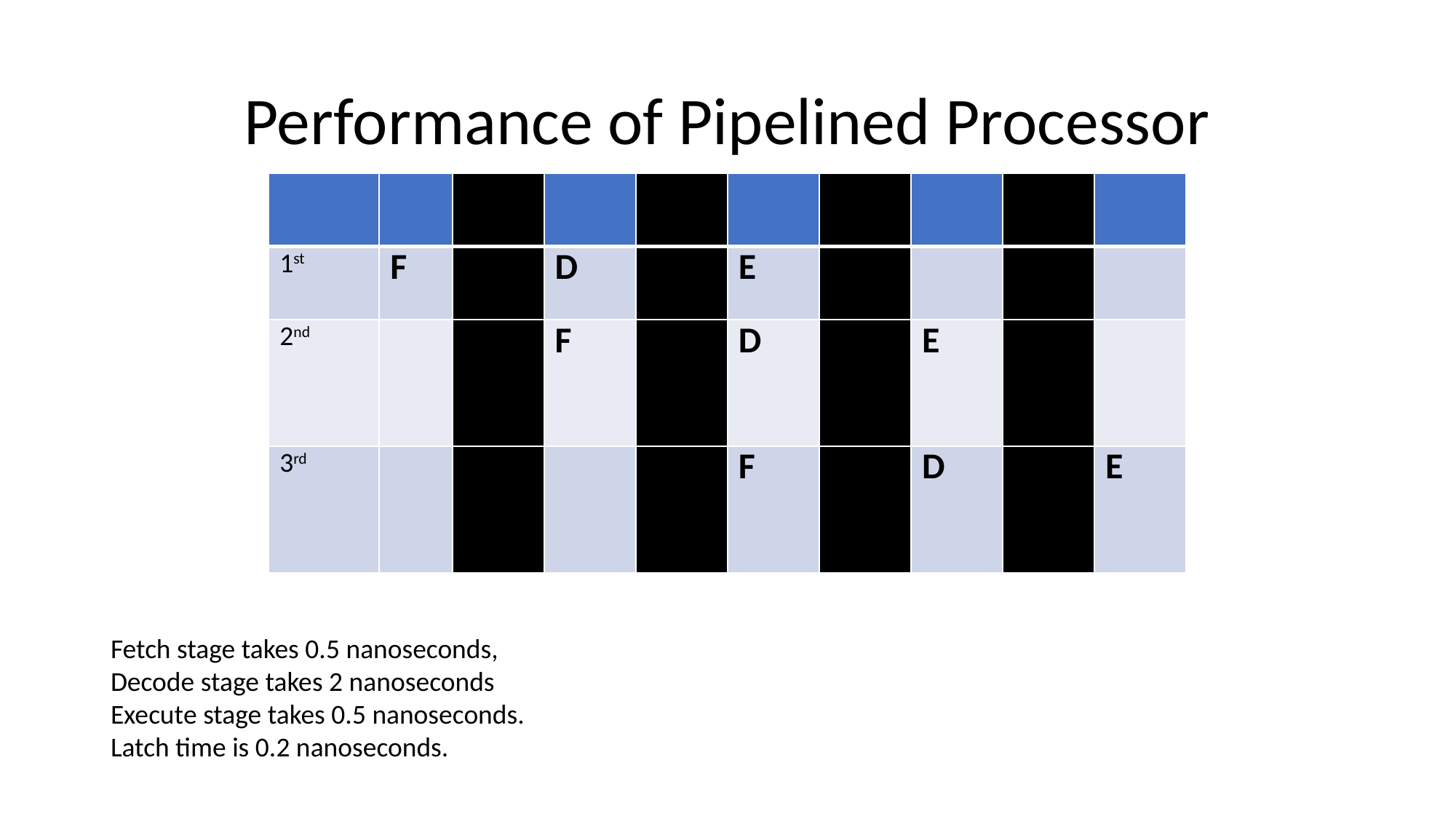

# Performance of Pipelined Processor
|  |  |  |  |  |  |  |  |  |  |
| --- | --- | --- | --- | --- | --- | --- | --- | --- | --- |
| 1st | F |  | D |  | E |  |  |  |  |
| 2nd |  |  | F |  | D |  | E |  |  |
| 3rd |  |  |  |  | F |  | D |  | E |
Fetch stage takes 0.5 nanoseconds,
Decode stage takes 2 nanoseconds
Execute stage takes 0.5 nanoseconds.
Latch time is 0.2 nanoseconds.